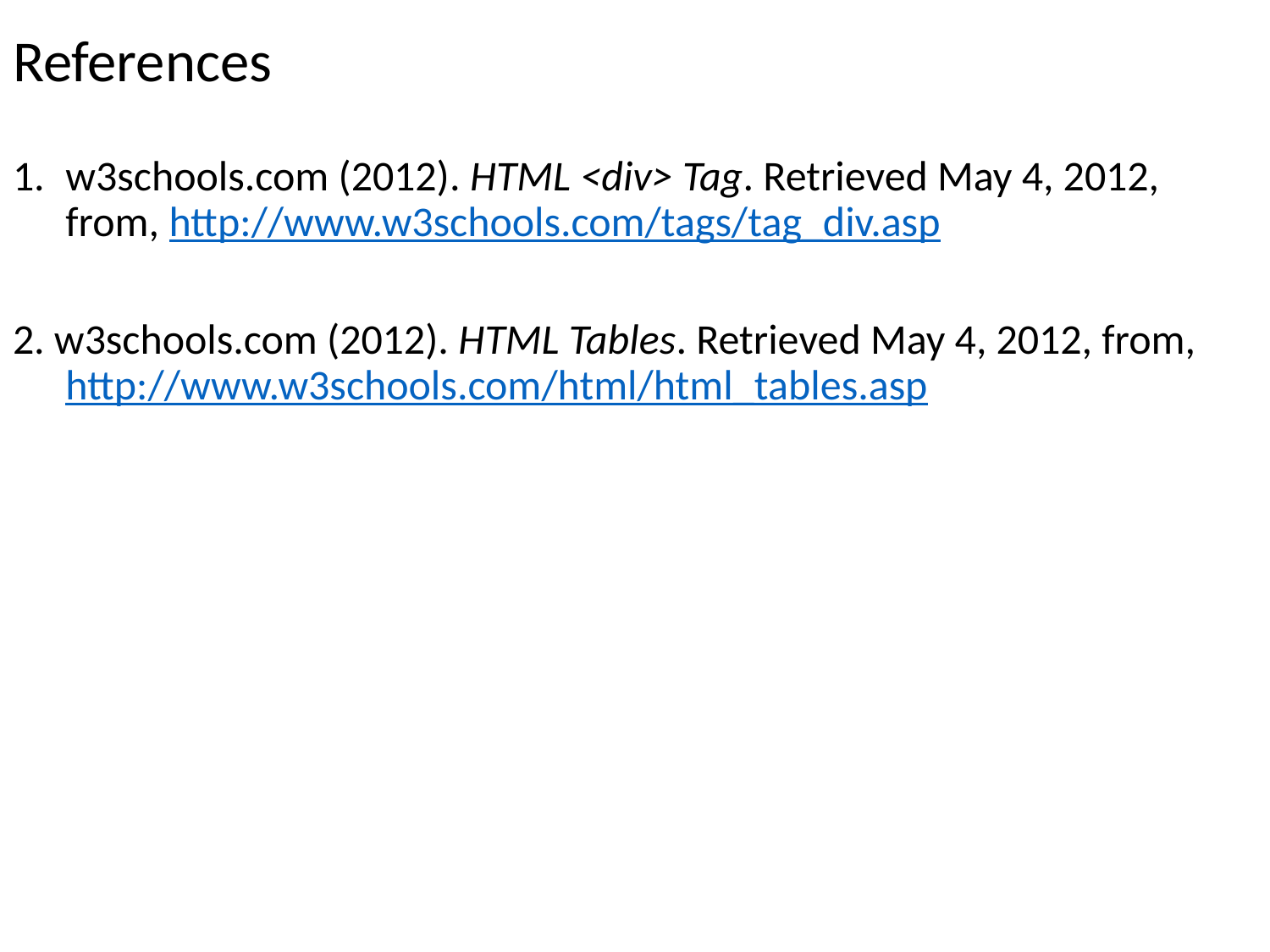

References
w3schools.com (2012). HTML <div> Tag. Retrieved May 4, 2012, from, http://www.w3schools.com/tags/tag_div.asp

2. w3schools.com (2012). HTML Tables. Retrieved May 4, 2012, from, http://www.w3schools.com/html/html_tables.asp